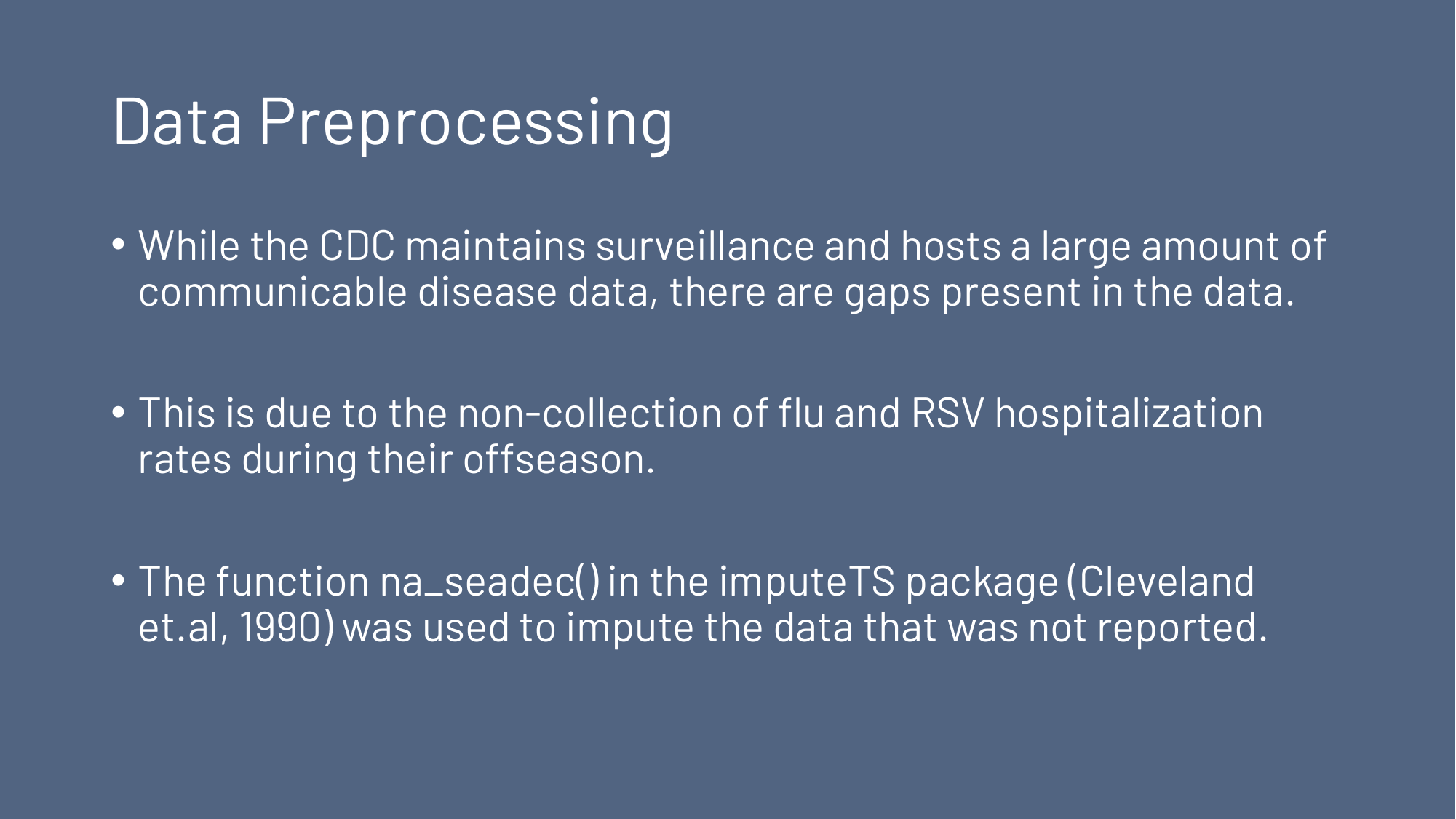

# Data Preprocessing
While the CDC maintains surveillance and hosts a large amount of communicable disease data, there are gaps present in the data.

This is due to the non-collection of flu and RSV hospitalization rates during their offseason.

The function na_seadec() in the imputeTS package (Cleveland et.al, 1990) was used to impute the data that was not reported.